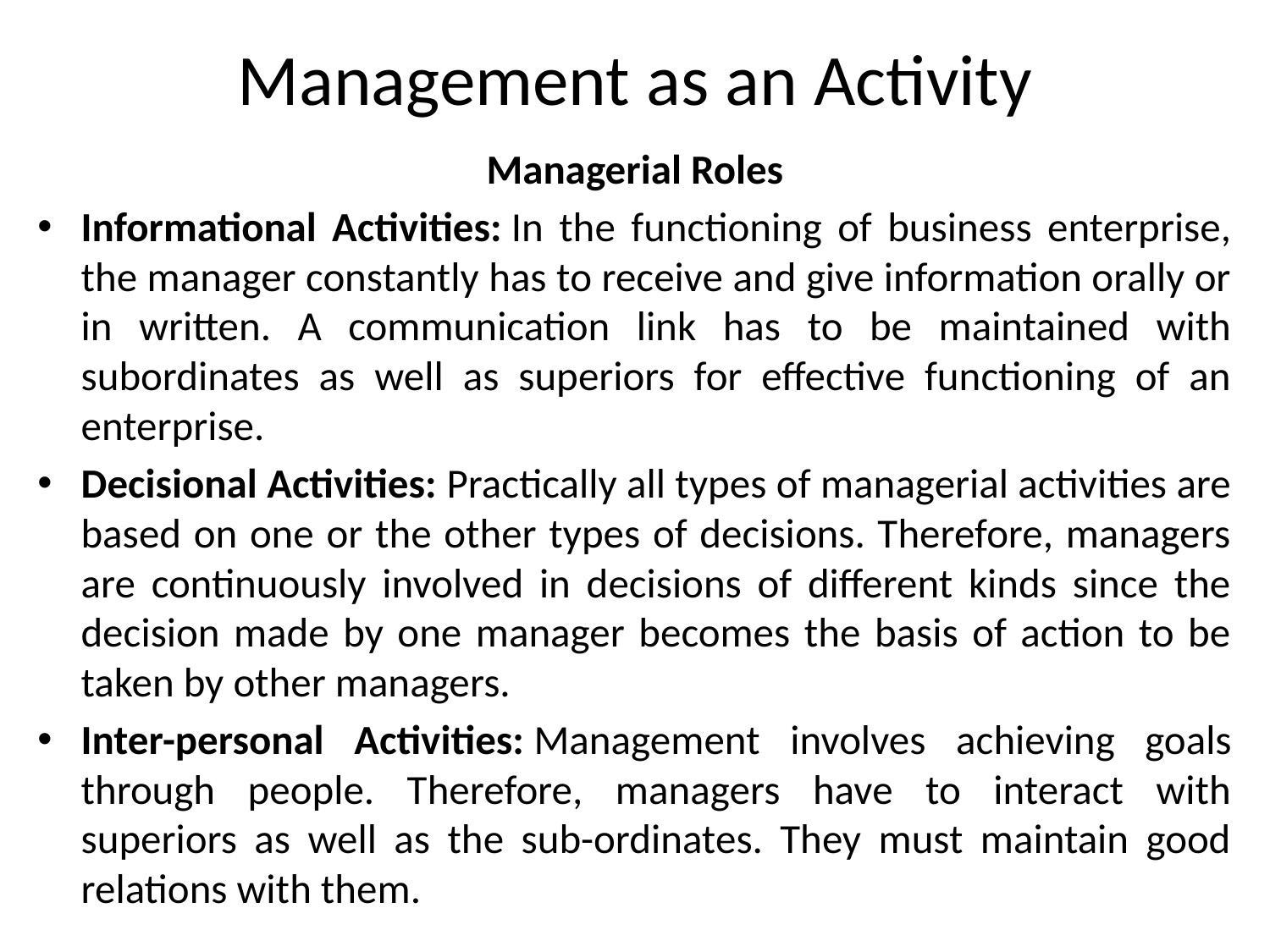

# Management as an Activity
Managerial Roles
Informational Activities: In the functioning of business enterprise, the manager constantly has to receive and give information orally or in written. A communication link has to be maintained with subordinates as well as superiors for effective functioning of an enterprise.
Decisional Activities: Practically all types of managerial activities are based on one or the other types of decisions. Therefore, managers are continuously involved in decisions of different kinds since the decision made by one manager becomes the basis of action to be taken by other managers.
Inter-personal Activities: Management involves achieving goals through people. Therefore, managers have to interact with superiors as well as the sub-ordinates. They must maintain good relations with them.